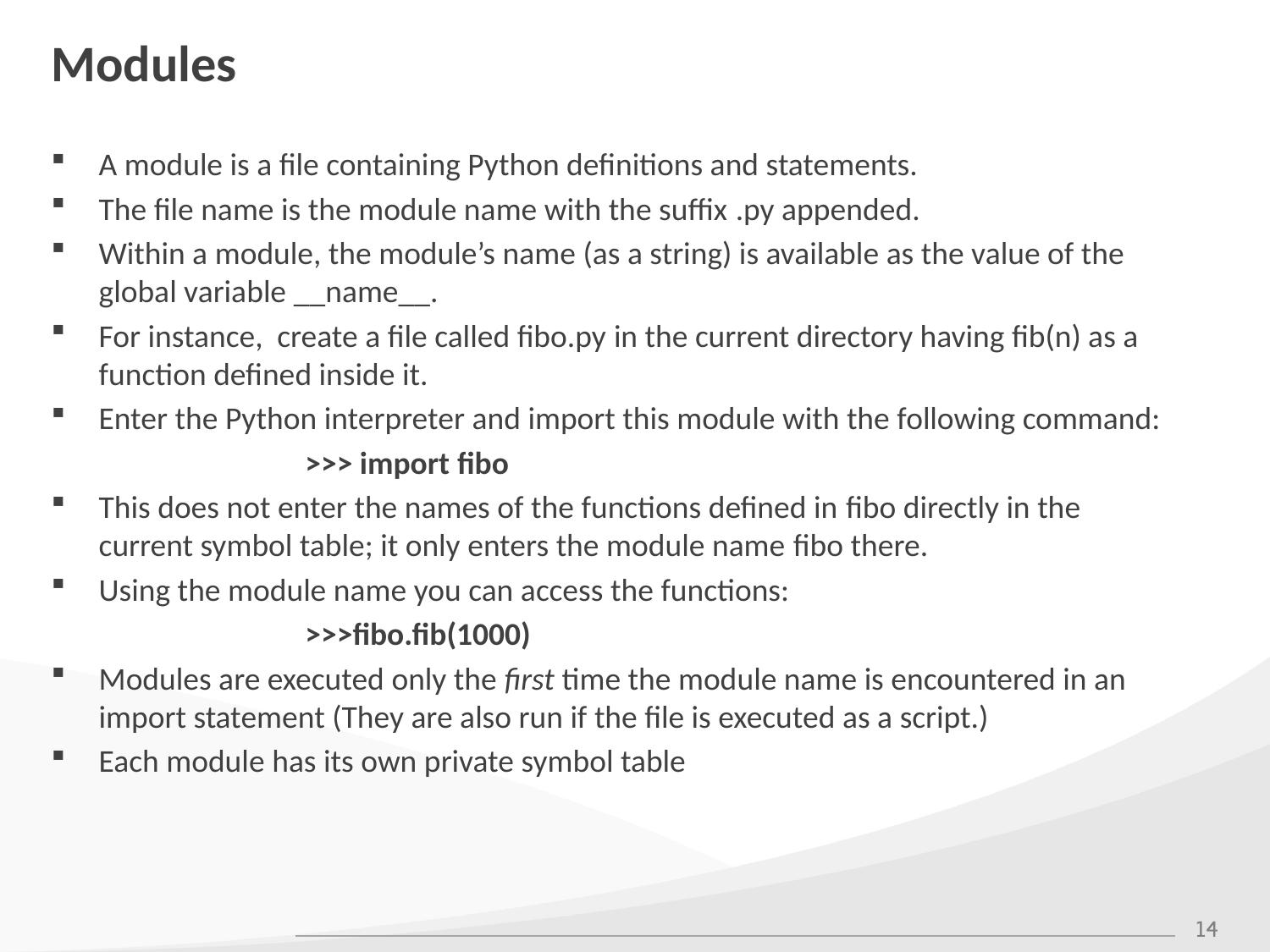

# Modules
A module is a file containing Python definitions and statements.
The file name is the module name with the suffix .py appended.
Within a module, the module’s name (as a string) is available as the value of the global variable __name__.
For instance,  create a file called fibo.py in the current directory having fib(n) as a function defined inside it.
Enter the Python interpreter and import this module with the following command:
		>>> import fibo
This does not enter the names of the functions defined in fibo directly in the current symbol table; it only enters the module name fibo there.
Using the module name you can access the functions:
		>>>fibo.fib(1000)
Modules are executed only the first time the module name is encountered in an import statement (They are also run if the file is executed as a script.)
Each module has its own private symbol table